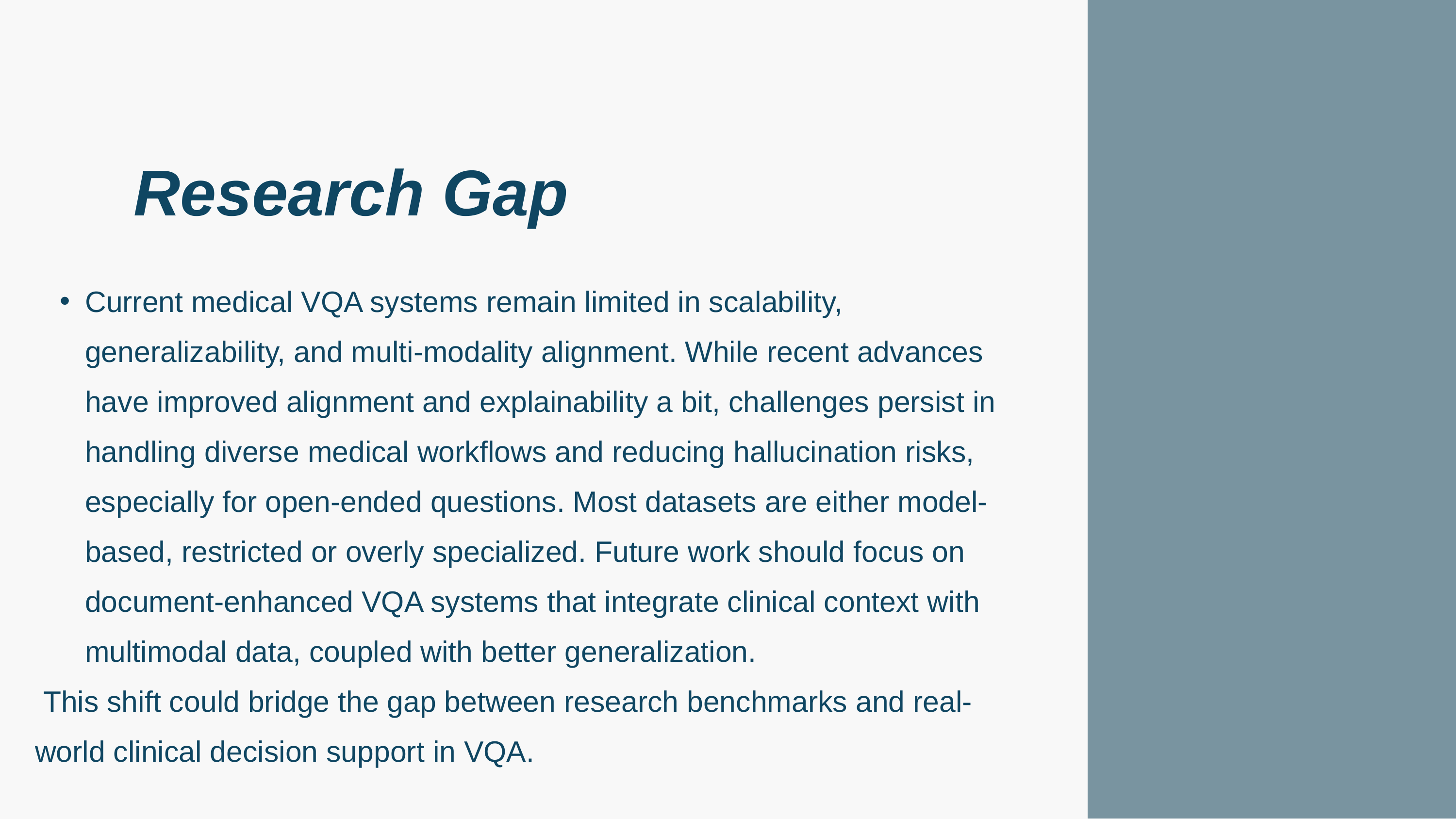

Research Gap
Current medical VQA systems remain limited in scalability, generalizability, and multi-modality alignment. While recent advances have improved alignment and explainability a bit, challenges persist in handling diverse medical workflows and reducing hallucination risks, especially for open-ended questions. Most datasets are either model-based, restricted or overly specialized. Future work should focus on document-enhanced VQA systems that integrate clinical context with multimodal data, coupled with better generalization.
 This shift could bridge the gap between research benchmarks and real-world clinical decision support in VQA.